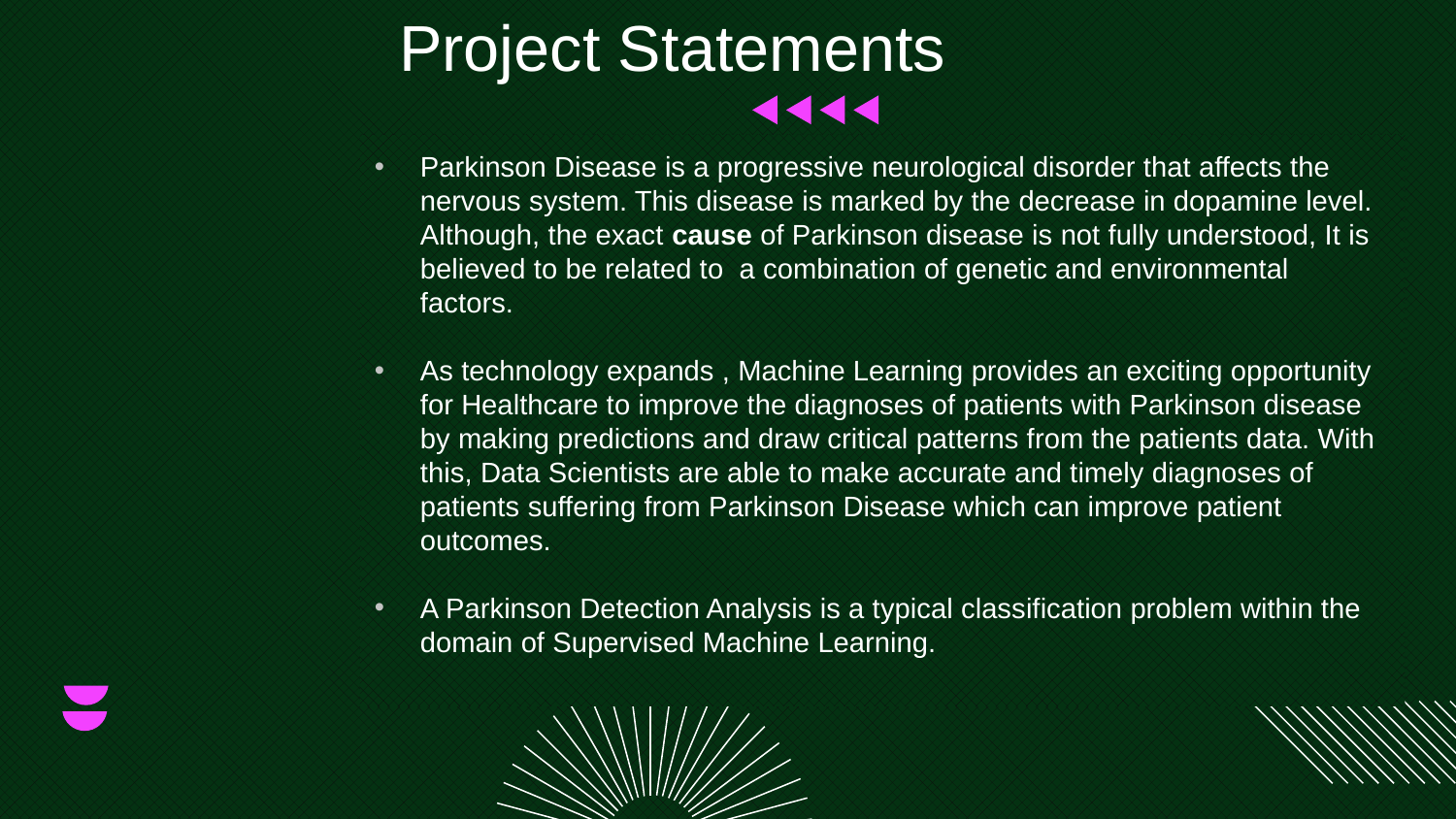

# Project Statements
Parkinson Disease is a progressive neurological disorder that affects the nervous system. This disease is marked by the decrease in dopamine level. Although, the exact cause of Parkinson disease is not fully understood, It is believed to be related to  a combination of genetic and environmental factors.

As technology expands , Machine Learning provides an exciting opportunity for Healthcare to improve the diagnoses of patients with Parkinson disease by making predictions and draw critical patterns from the patients data. With this, Data Scientists are able to make accurate and timely diagnoses of patients suffering from Parkinson Disease which can improve patient outcomes.

A Parkinson Detection Analysis is a typical classification problem within the domain of Supervised Machine Learning.